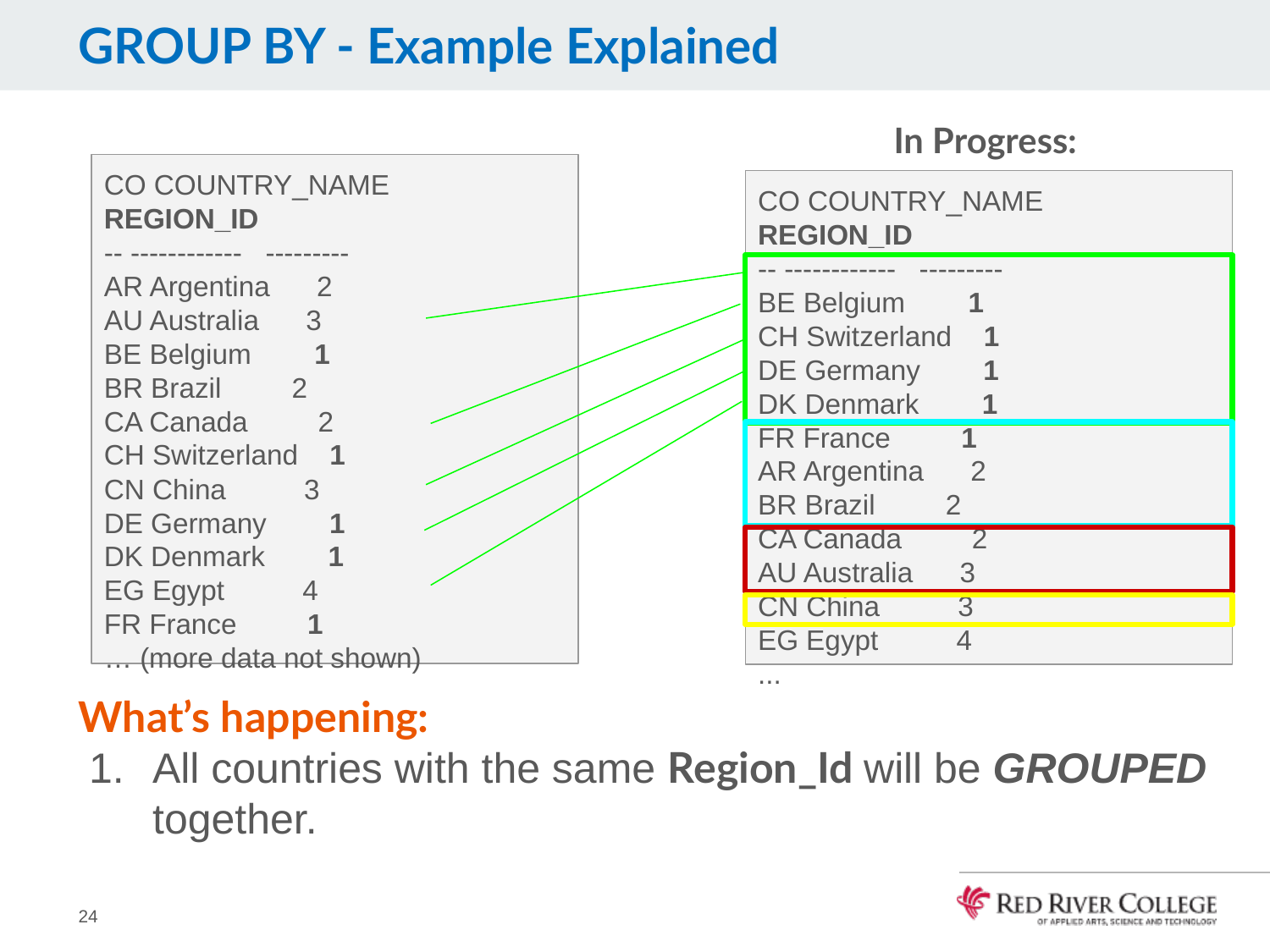

# GROUP BY - Example Explained
In Progress:
CO COUNTRY_NAME   REGION_ID
-- ------------   ---------
AR Argentina      2
AU Australia      3
BE Belgium        1
BR Brazil         2
CA Canada         2
CH Switzerland    1
CN China          3
DE Germany        1
DK Denmark        1
EG Egypt          4
FR France         1
… (more data not shown)
CO COUNTRY_NAME   REGION_ID
-- ------------   ---------
BE Belgium        1
CH Switzerland    1
DE Germany        1
DK Denmark        1
FR France         1
AR Argentina      2
BR Brazil         2
CA Canada         2
AU Australia      3
CN China          3
EG Egypt          4
...

What’s happening:
All countries with the same Region_Id will be GROUPED together.
24